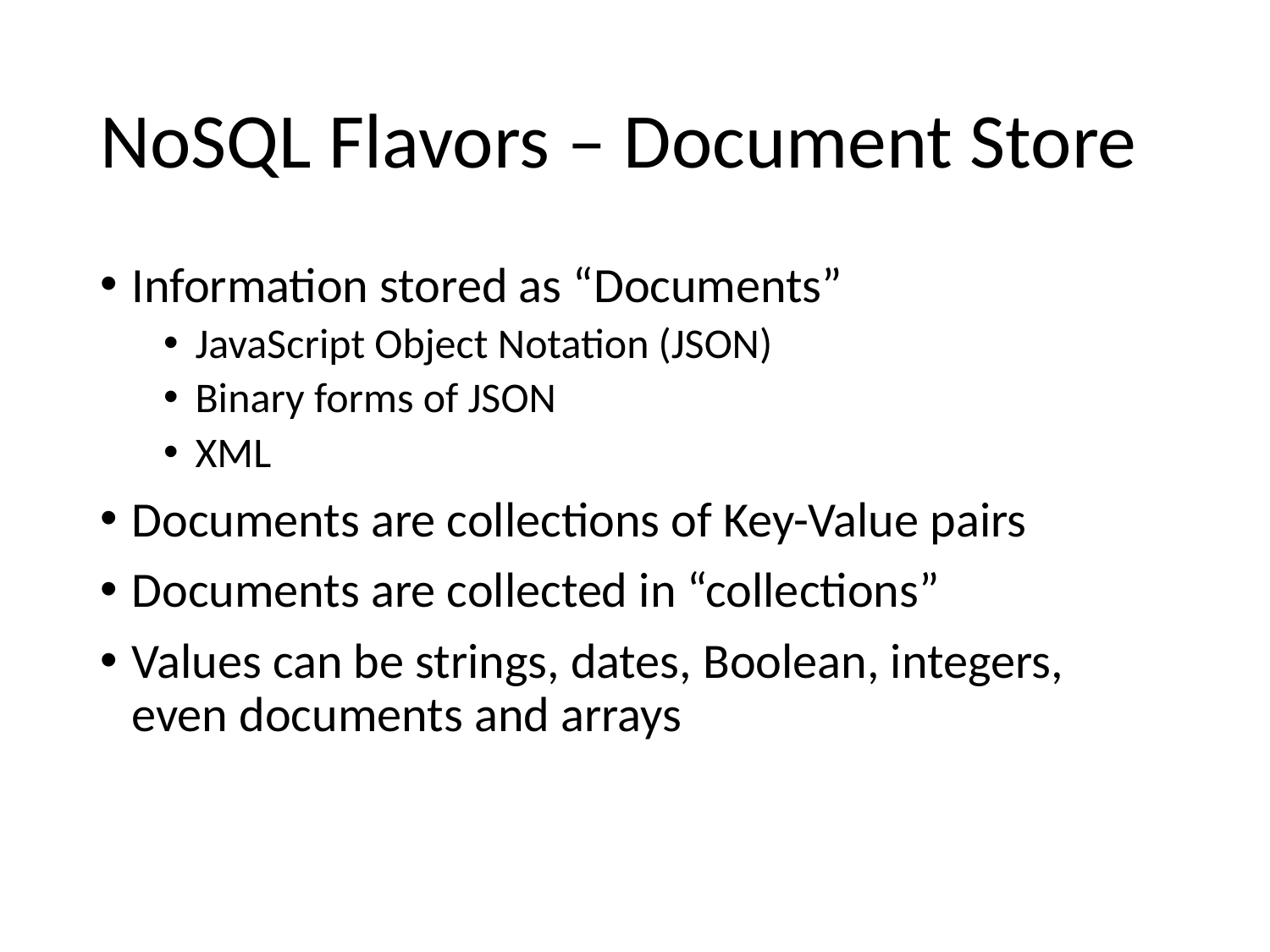

# NoSQL Flavors – Document Store
Information stored as “Documents”
JavaScript Object Notation (JSON)
Binary forms of JSON
XML
Documents are collections of Key-Value pairs
Documents are collected in “collections”
Values can be strings, dates, Boolean, integers, even documents and arrays